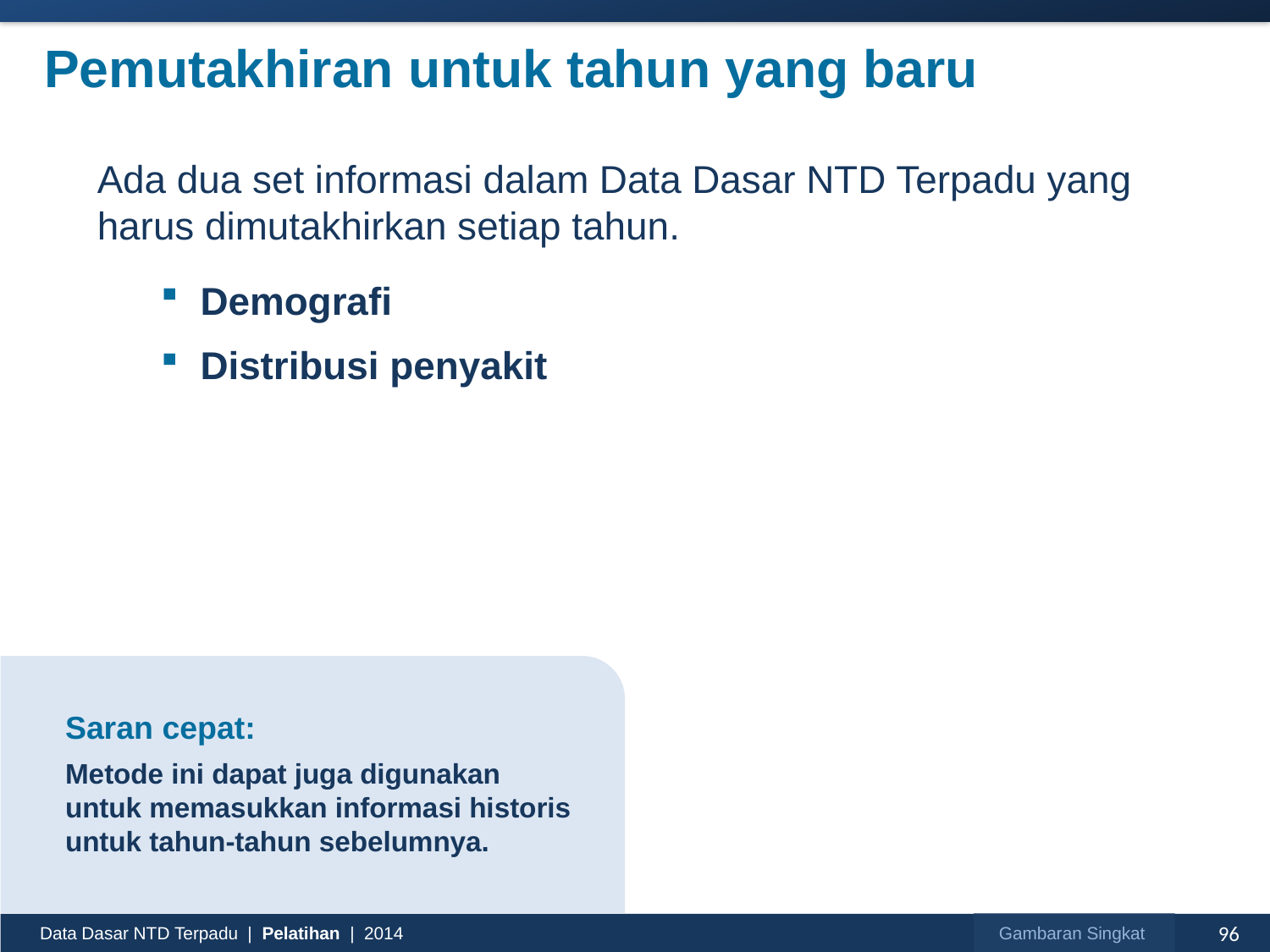

# Pemutakhiran untuk tahun yang baru
Ada dua set informasi dalam Data Dasar NTD Terpadu yang harus dimutakhirkan setiap tahun.
Demografi
Distribusi penyakit

Saran cepat:
Metode ini dapat juga digunakan untuk memasukkan informasi historis untuk tahun-tahun sebelumnya.